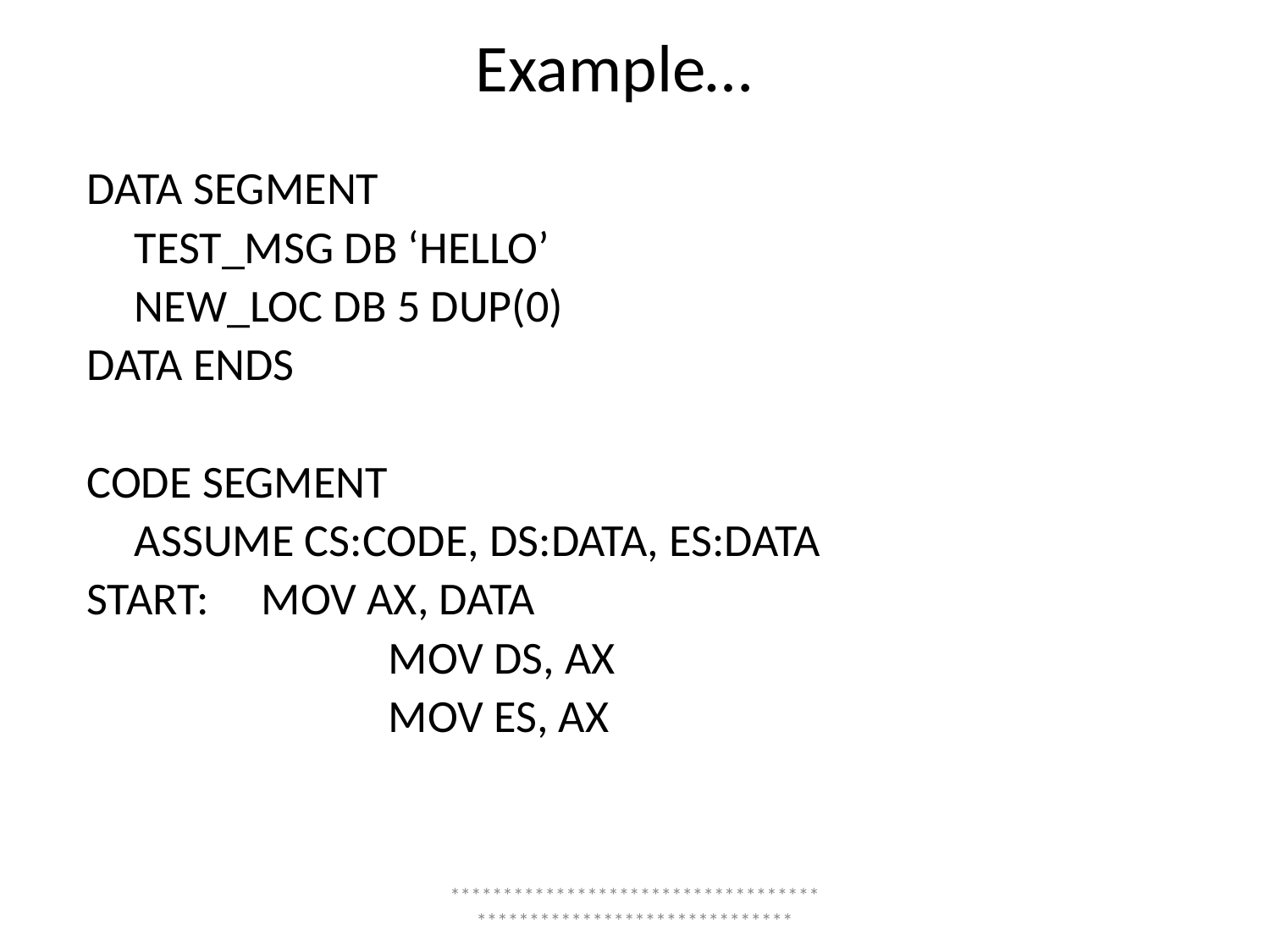

# Example…
DATA SEGMENT
	TEST_MSG DB ‘HELLO’
	NEW_LOC DB 5 DUP(0)
DATA ENDS

CODE SEGMENT
	ASSUME CS:CODE, DS:DATA, ES:DATA
START:	MOV AX, DATA
			MOV DS, AX
			MOV ES, AX
*****************************************************************